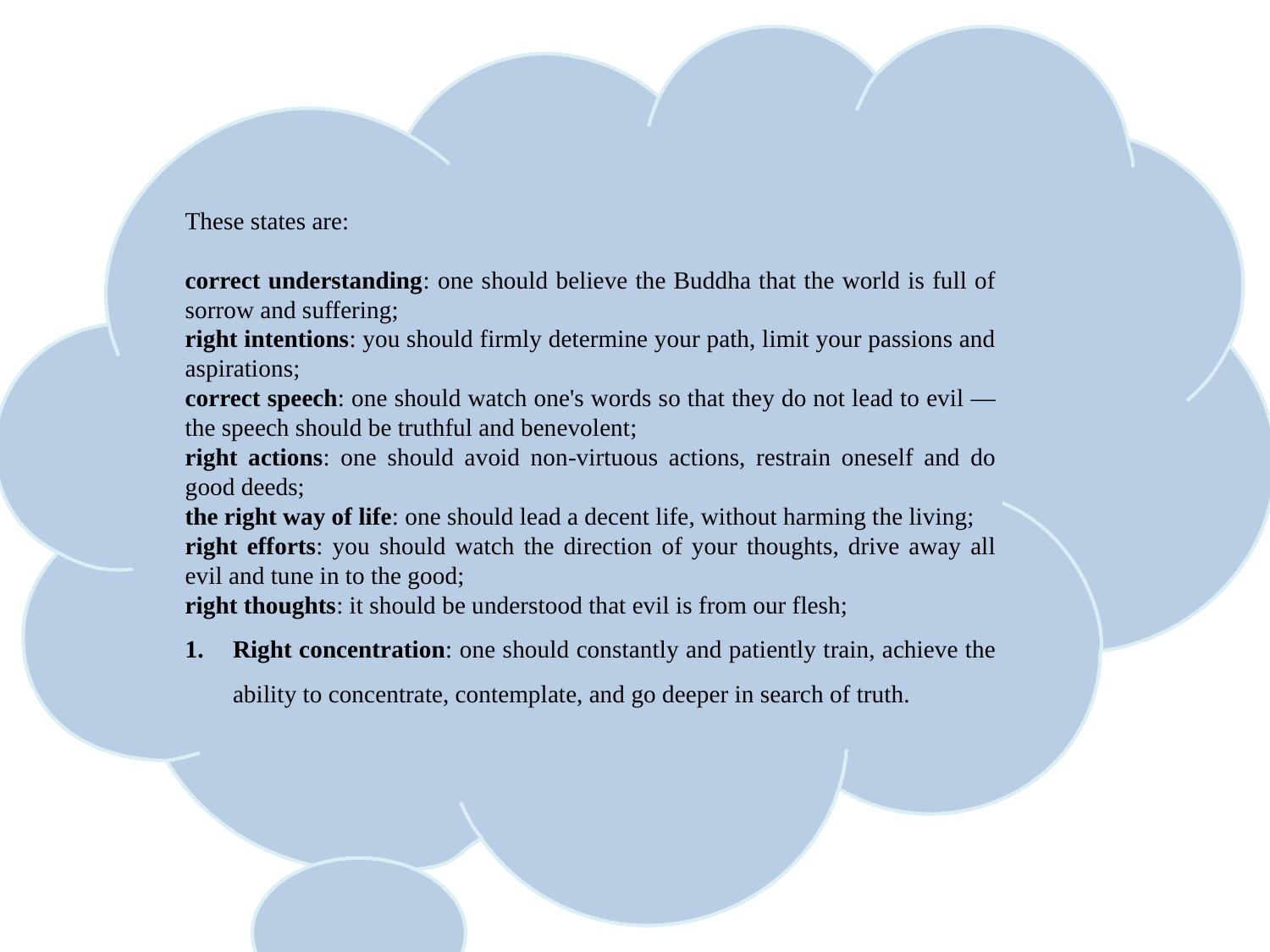

These states are:

correct understanding: one should believe the Buddha that the world is full of sorrow and suffering;
right intentions: you should firmly determine your path, limit your passions and aspirations;
correct speech: one should watch one's words so that they do not lead to evil — the speech should be truthful and benevolent;
right actions: one should avoid non-virtuous actions, restrain oneself and do good deeds;
the right way of life: one should lead a decent life, without harming the living;
right efforts: you should watch the direction of your thoughts, drive away all evil and tune in to the good;
right thoughts: it should be understood that evil is from our flesh;
Right concentration: one should constantly and patiently train, achieve the ability to concentrate, contemplate, and go deeper in search of truth.